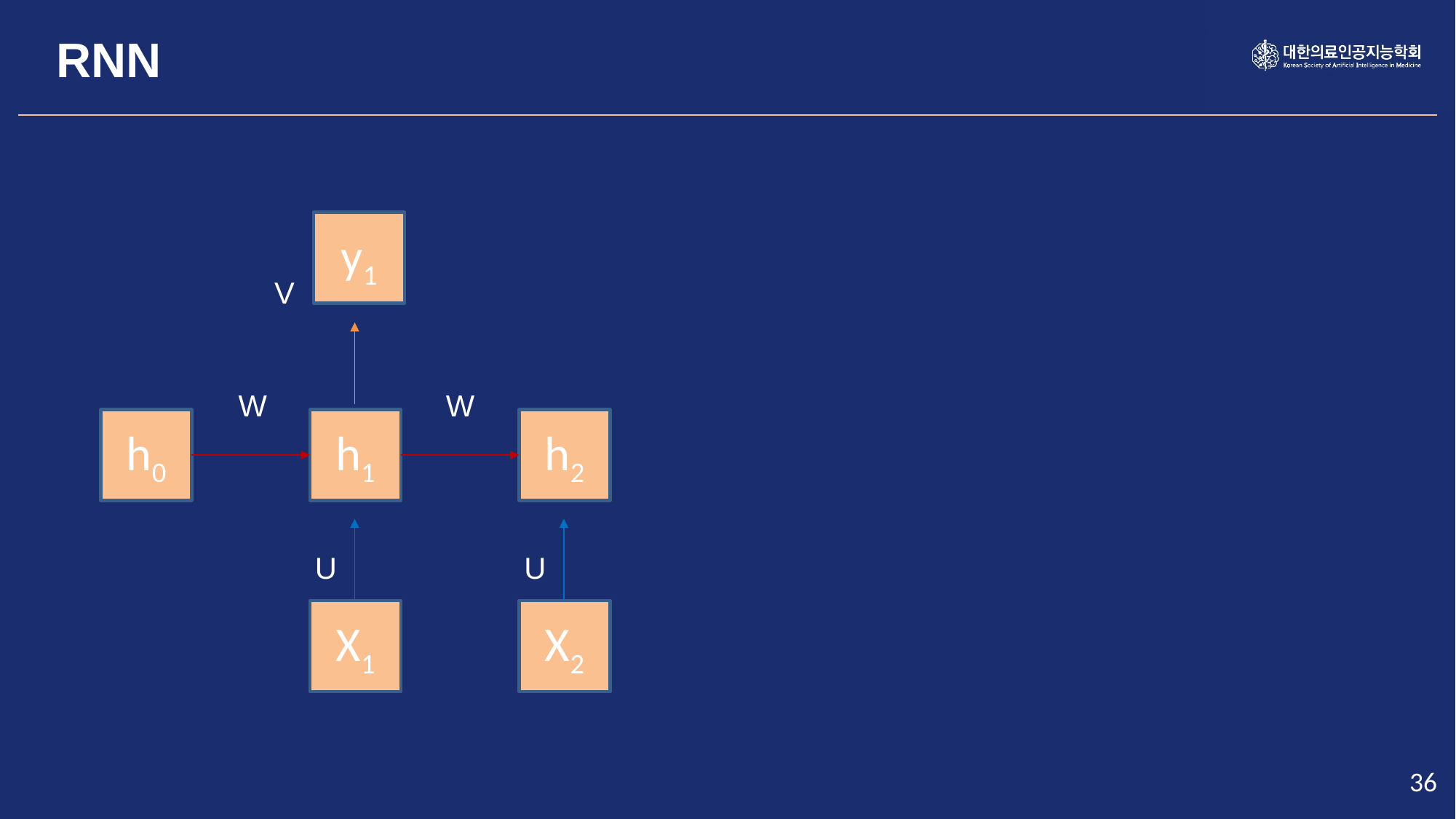

RNN
y1
V
W
W
h0
h1
h2
U
U
X1
X2
36